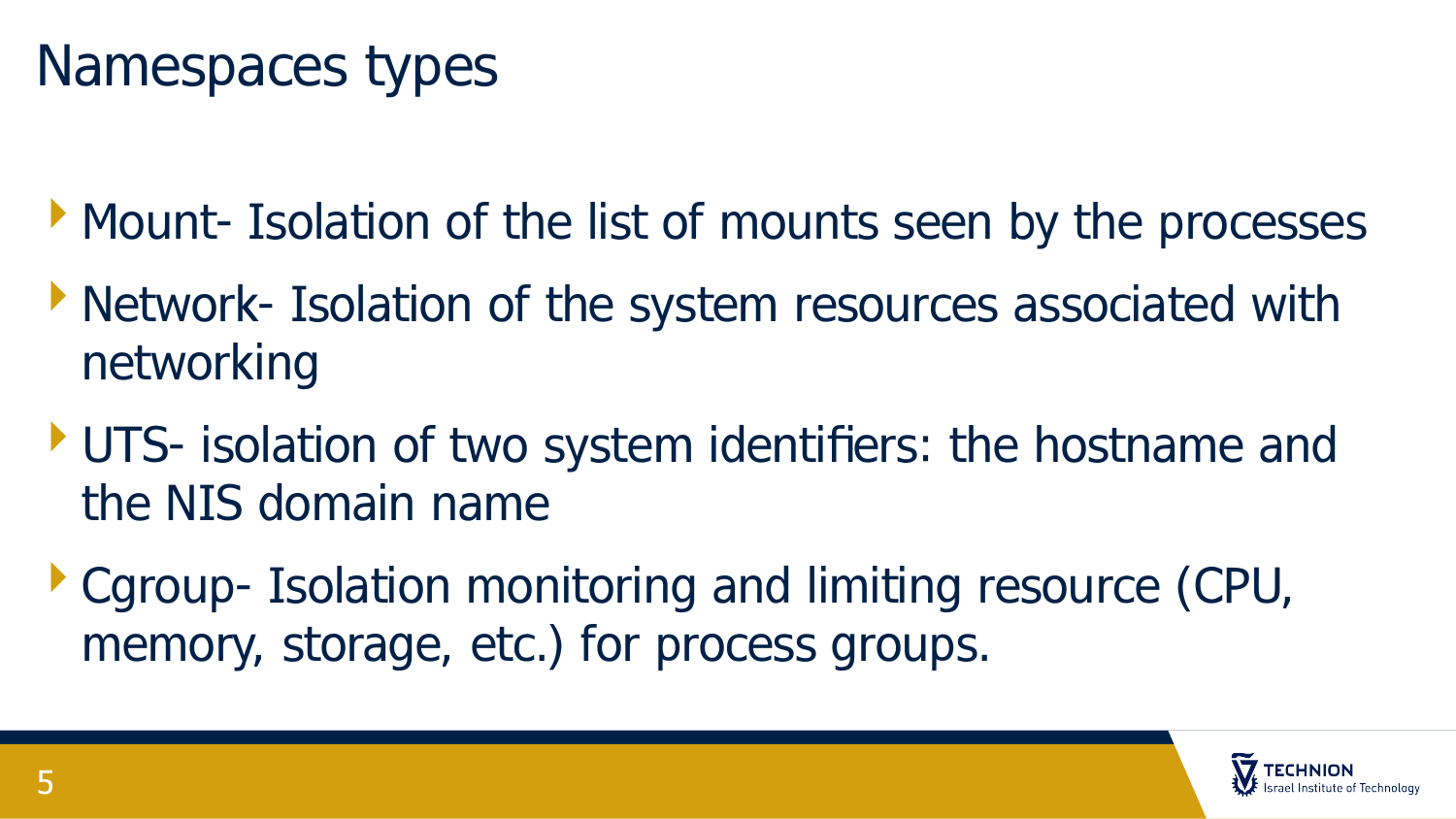

# Namespaces types
Mount- Isolation of the list of mounts seen by the processes
Network- Isolation of the system resources associated with networking
UTS- isolation of two system identifiers: the hostname and the NIS domain name
Cgroup- Isolation monitoring and limiting resource (CPU, memory, storage, etc.) for process groups.

5